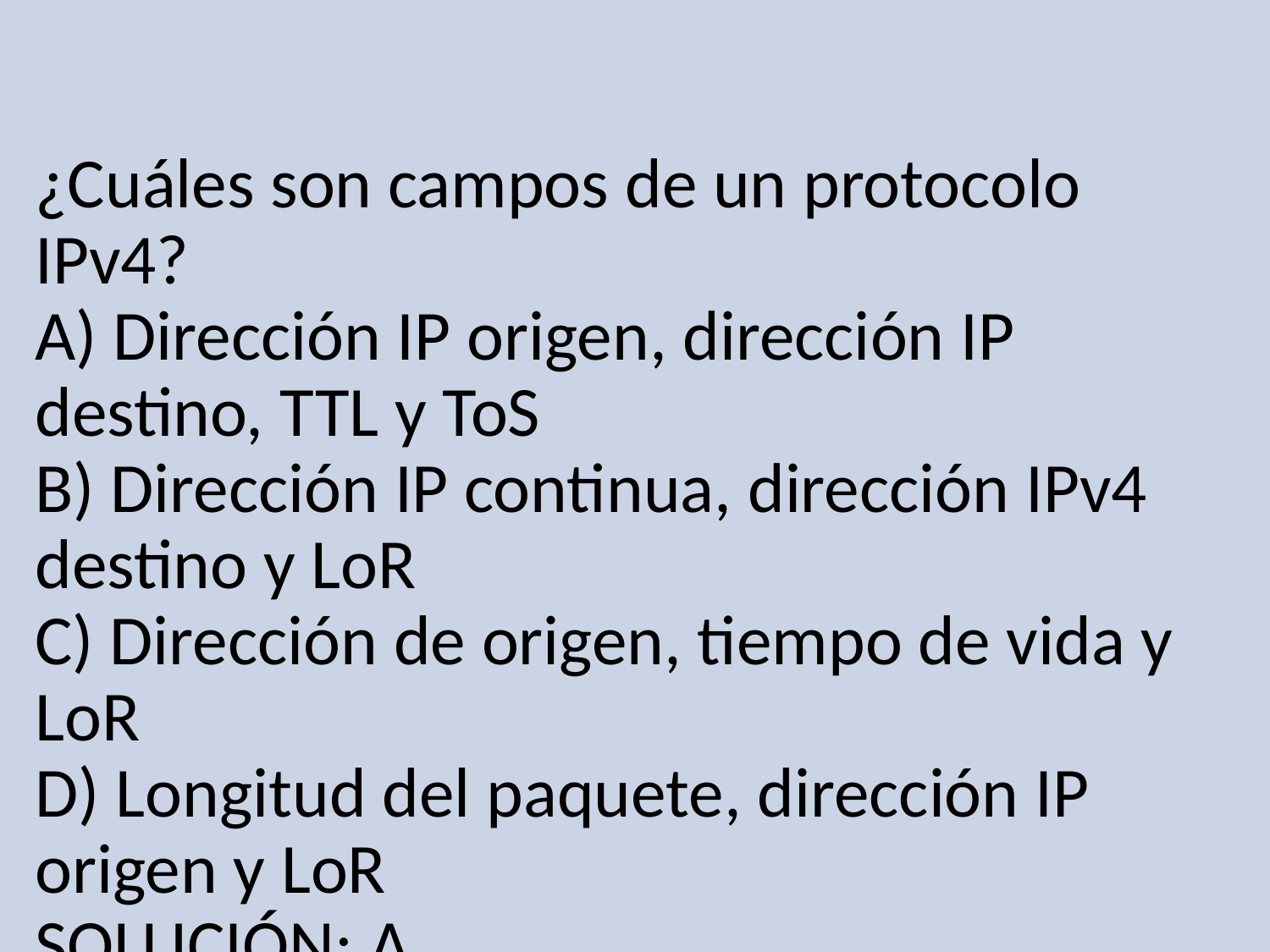

# ¿Cuáles son campos de un protocolo IPv4? A) Dirección IP origen, dirección IP destino, TTL y ToS B) Dirección IP continua, dirección IPv4 destino y LoR C) Dirección de origen, tiempo de vida y LoR D) Longitud del paquete, dirección IP origen y LoR SOLUCIÓN: A